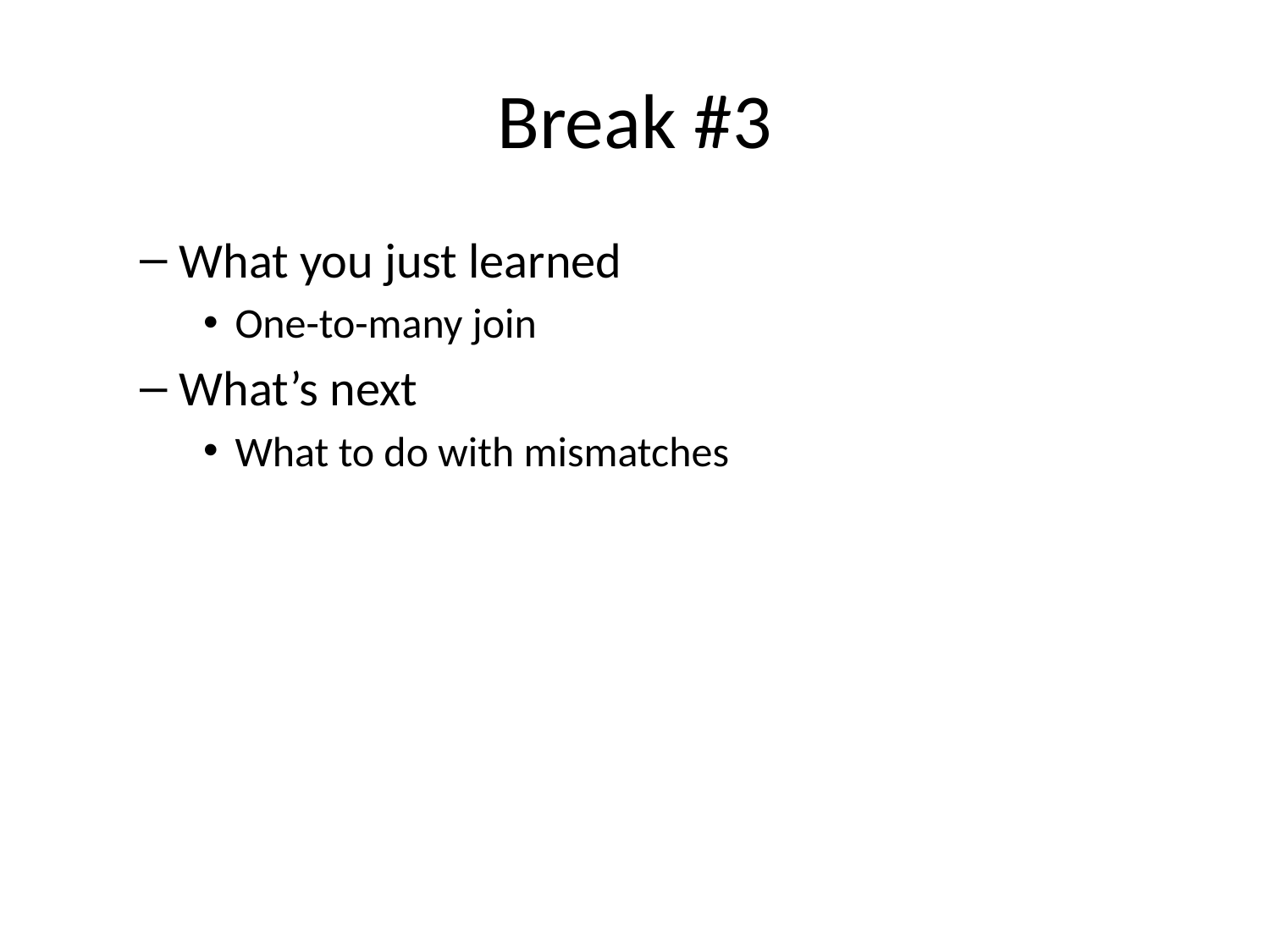

# Break #3
What you just learned
One-to-many join
What’s next
What to do with mismatches